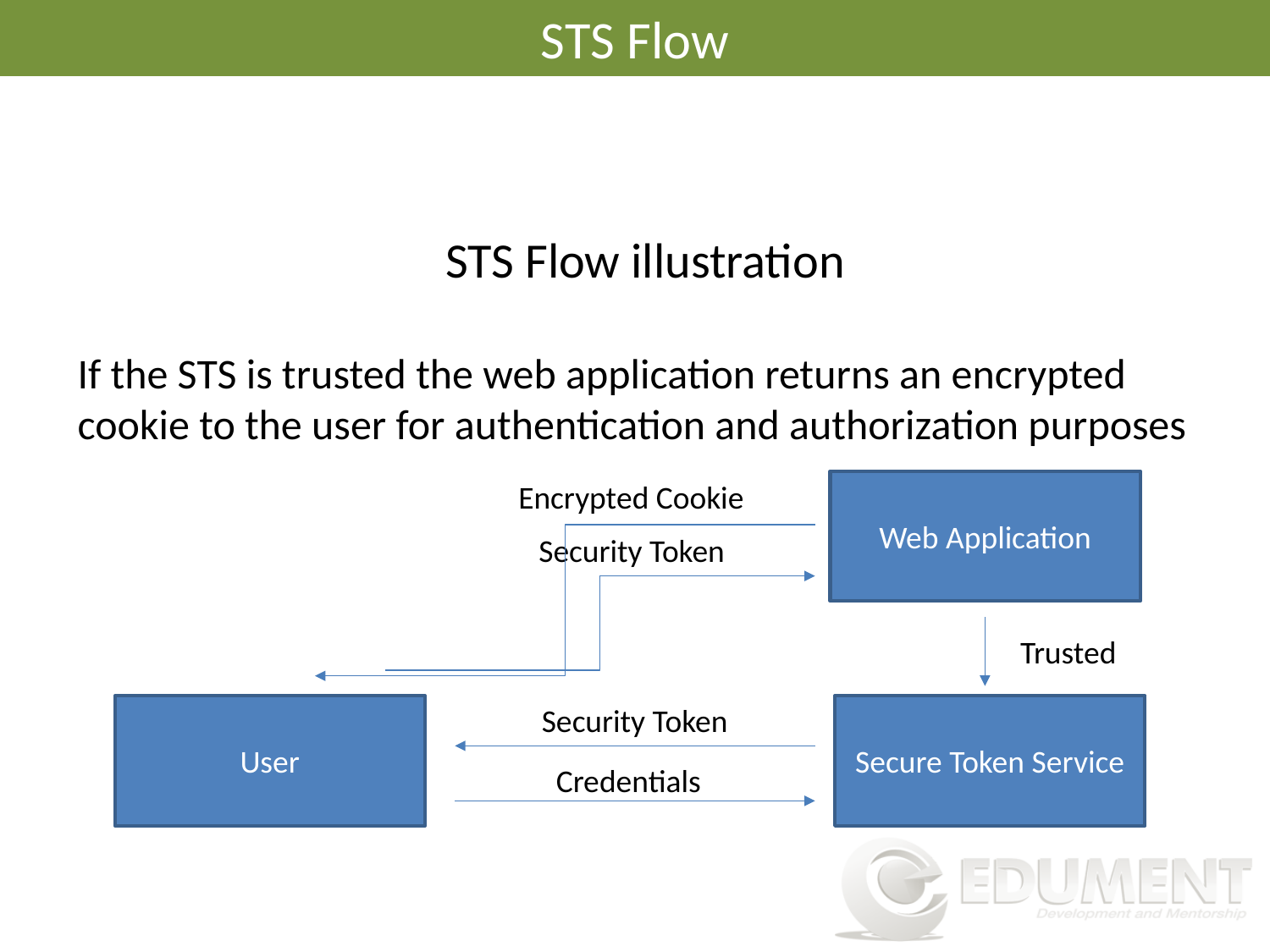

# STS Flow
STS Flow illustration
If the STS is trusted the web application returns an encrypted cookie to the user for authentication and authorization purposes
Encrypted Cookie
Web Application
Security Token
Trusted
Security Token
User
Secure Token Service
Credentials